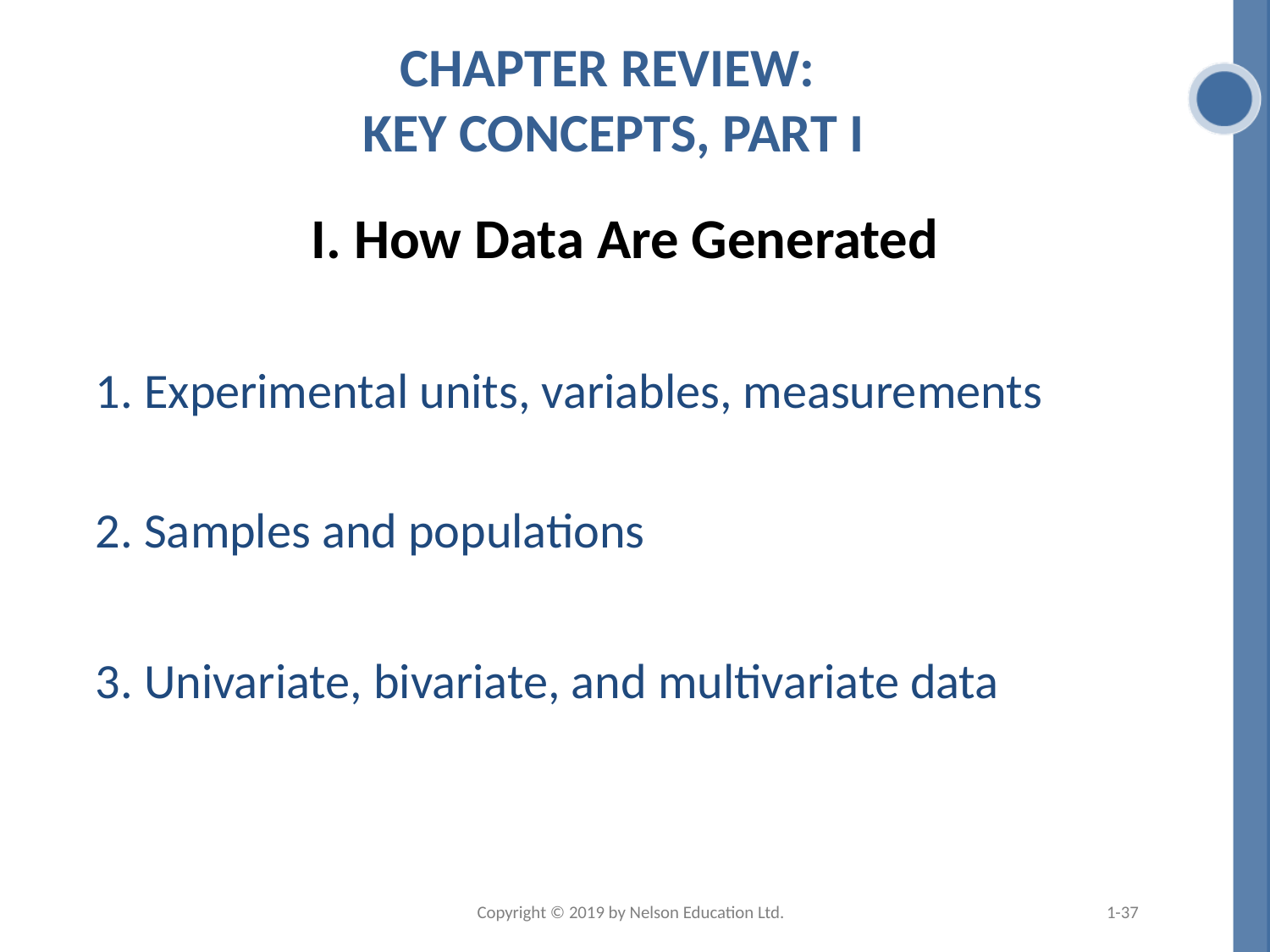

# Chapter Review: Key Concepts, Part I
I. How Data Are Generated

	1. Experimental units, variables, measurements

	2. Samples and populations

	3. Univariate, bivariate, and multivariate data
Copyright © 2019 by Nelson Education Ltd.
1-37